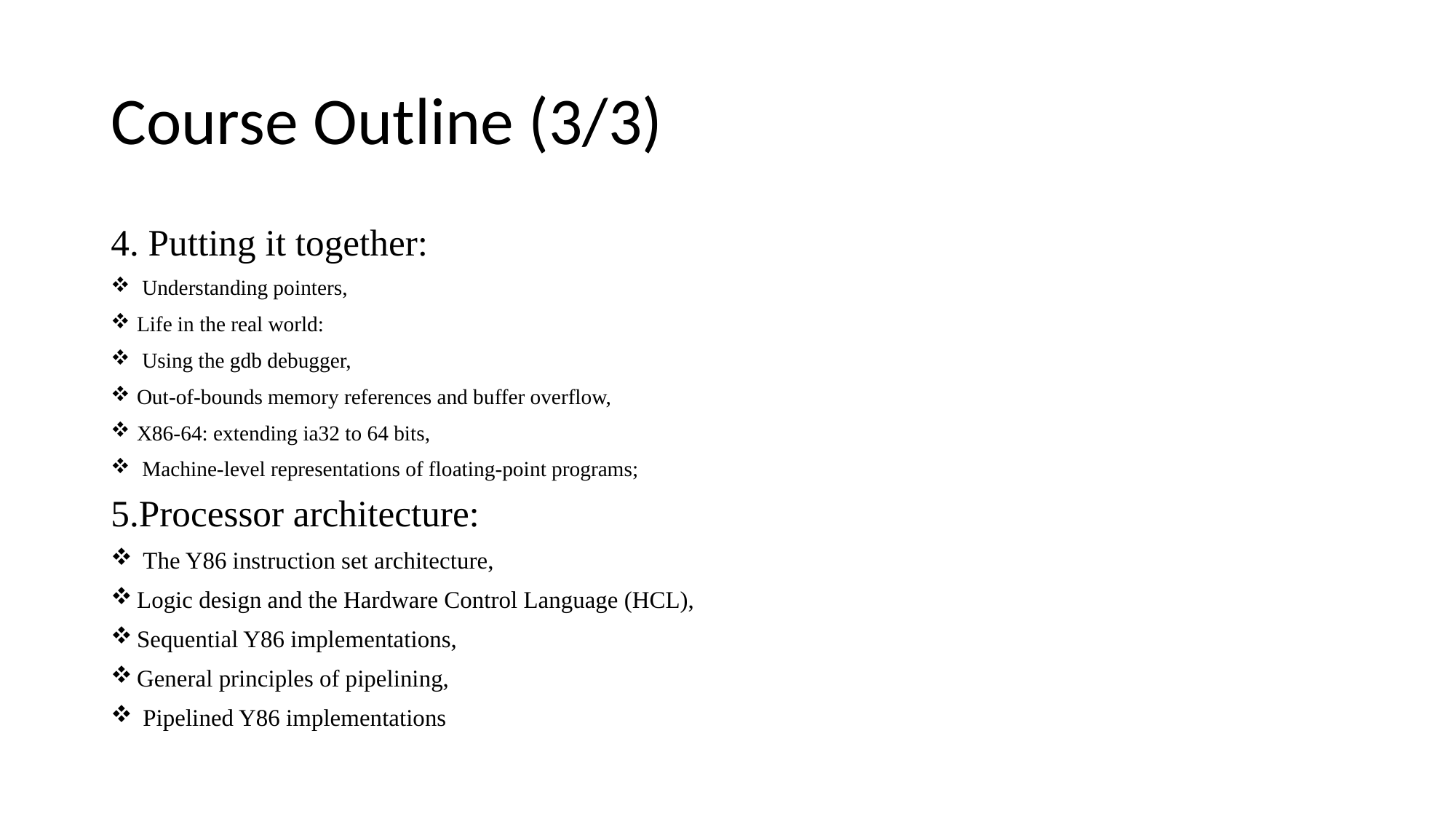

# Course Outline (3/3)
4. Putting it together:
 Understanding pointers,
Life in the real world:
 Using the gdb debugger,
Out-of-bounds memory references and buffer overflow,
X86-64: extending ia32 to 64 bits,
 Machine-level representations of floating-point programs;
5.Processor architecture:
 The Y86 instruction set architecture,
Logic design and the Hardware Control Language (HCL),
Sequential Y86 implementations,
General principles of pipelining,
 Pipelined Y86 implementations